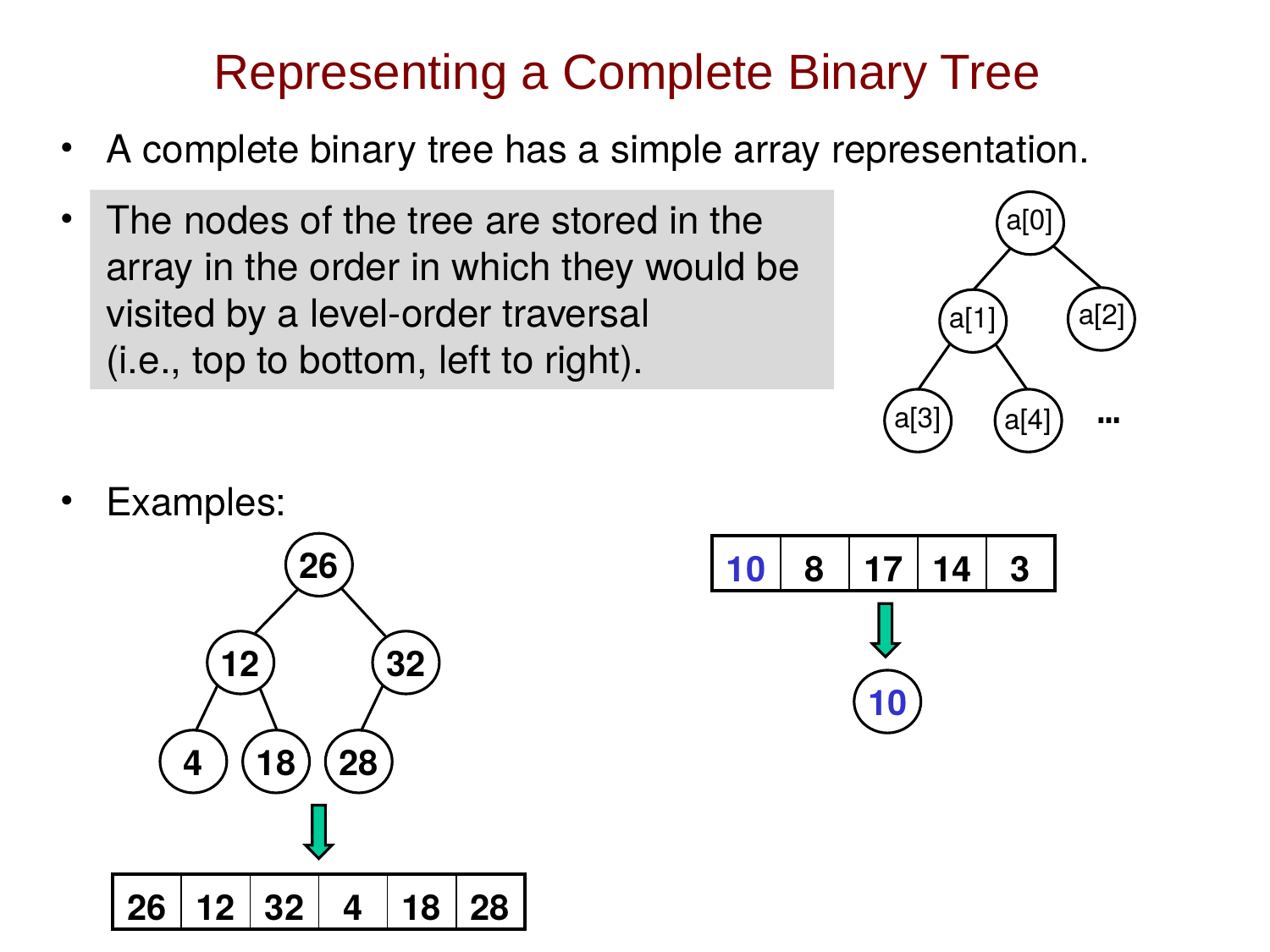

# Representing a Complete Binary Tree
A complete binary tree has a simple array representation.
The nodes of the tree are stored in the
array in the order in which they would be
visited by a level-order traversal
(i.e., top to bottom, left to right).

Examples:

a[0]

a[2]
a[1]

…

a[3]
a[4]
26
| 10 | 8 | 17 | 14 | 3 |
| --- | --- | --- | --- | --- |

12
32
10

4
18
28

| 26 | 12 | 32 | 4 | 18 | 28 |
| --- | --- | --- | --- | --- | --- |